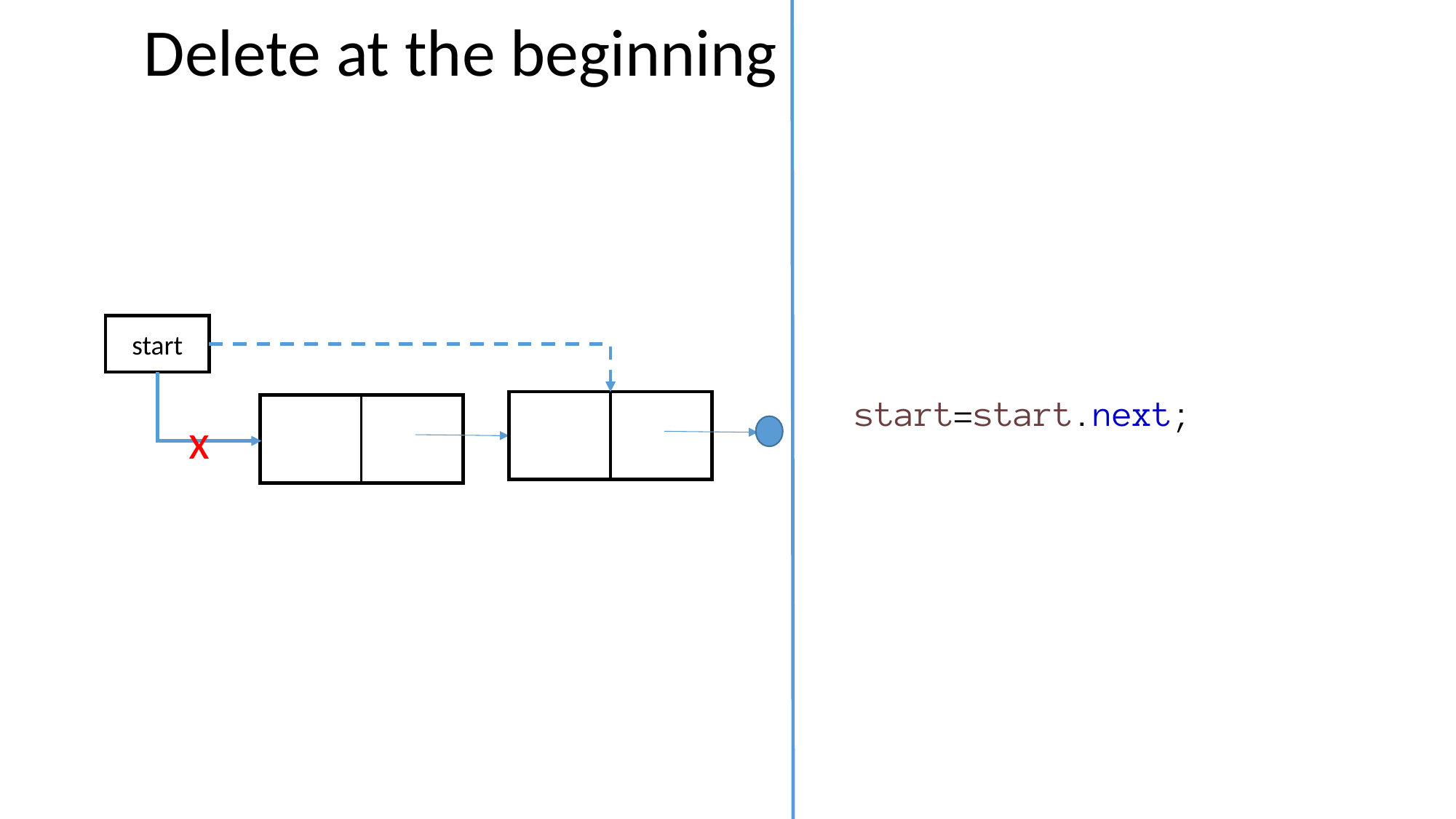

Delete at the beginning
start
start=start.next;

x